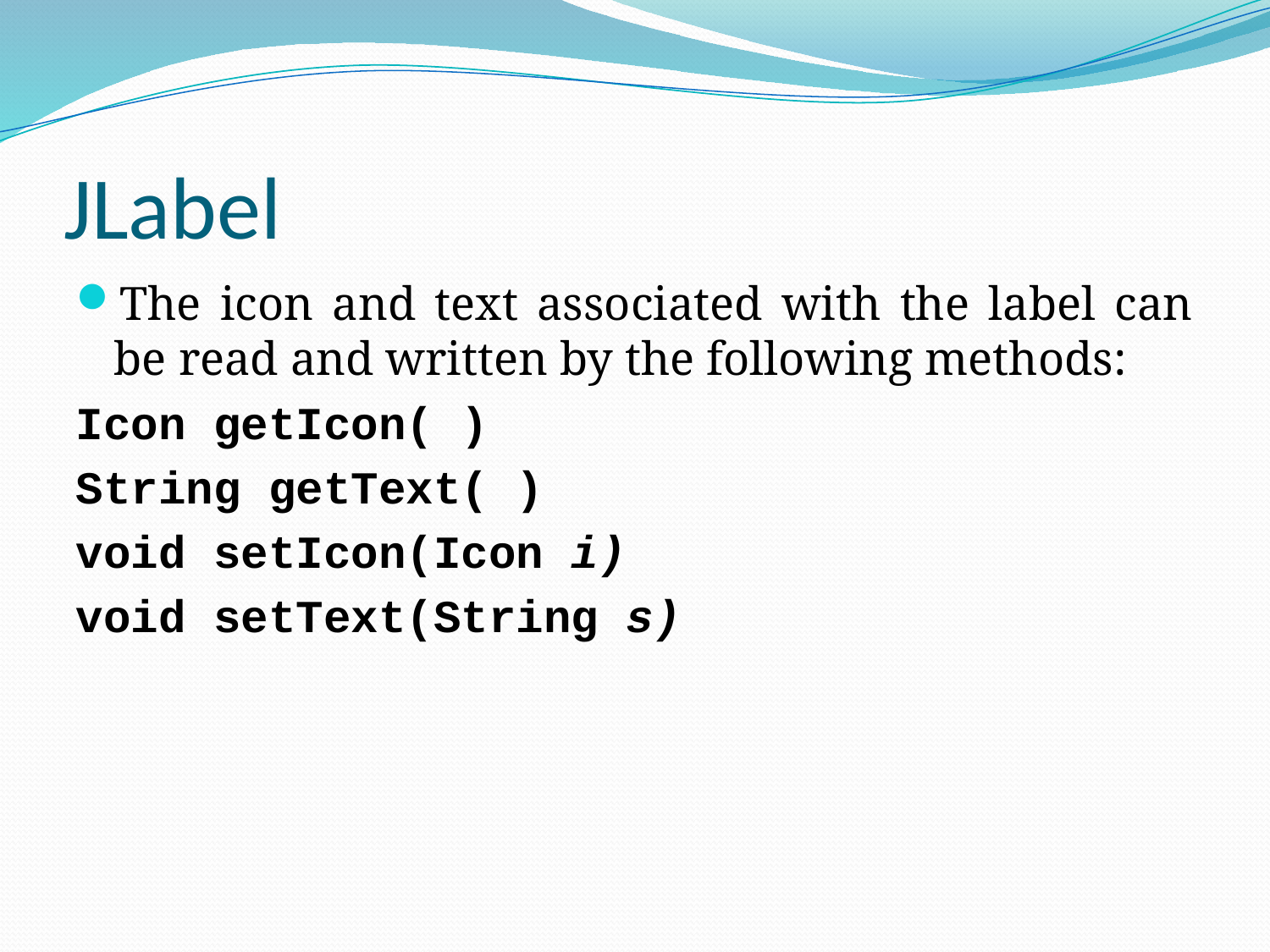

# JLabel
The icon and text associated with the label can be read and written by the following methods:
Icon getIcon( )
String getText( )
void setIcon(Icon i)
void setText(String s)